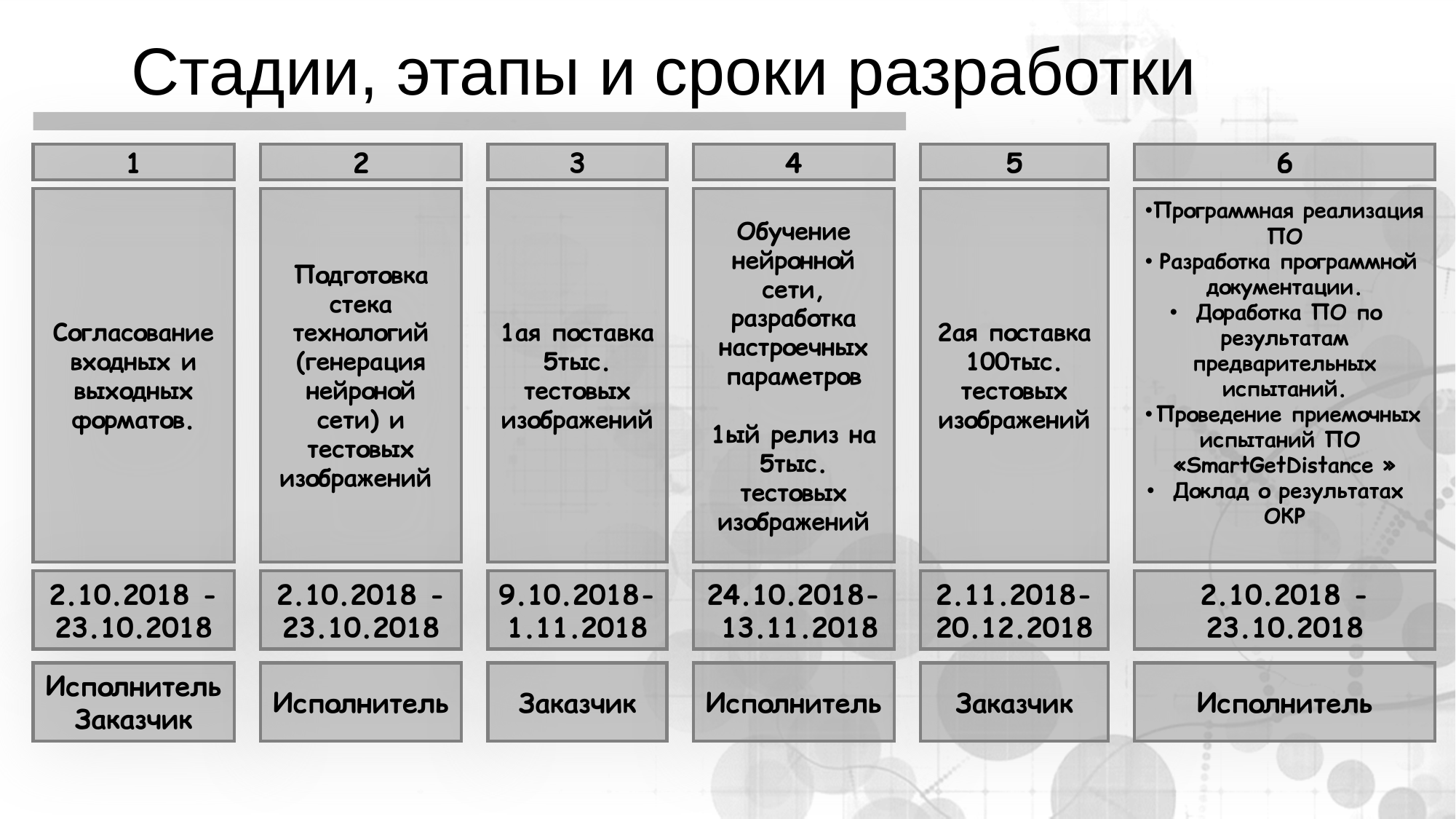

Стадии, этапы и сроки разработки
3
1
2
4
5
6
Согласование входных и выходных форматов.
Подготовка стека технологий (генерация нейроной сети) и тестовых изображений
1ая поставка 5тыс. тестовых изображений
Обучение нейронной сети, разработка настроечных параметров
1ый релиз на 5тыс. тестовых изображений
2ая поставка 100тыс. тестовых изображений
Программная реализация ПО
Разработка программной документации.
Доработка ПО по результатам предварительных испытаний.
Проведение приемочных испытаний ПО  «SmartGetDistance »
Доклад о результатах ОКР

2.10.2018 - 23.10.2018
2.10.2018 - 23.10.2018
9.10.2018- 1.11.2018
24.10.2018-  13.11.2018
2.11.2018- 20.12.2018
2.10.2018 - 23.10.2018
Исполнитель
Заказчик
Исполнитель
Заказчик
Исполнитель
Заказчик
Исполнитель